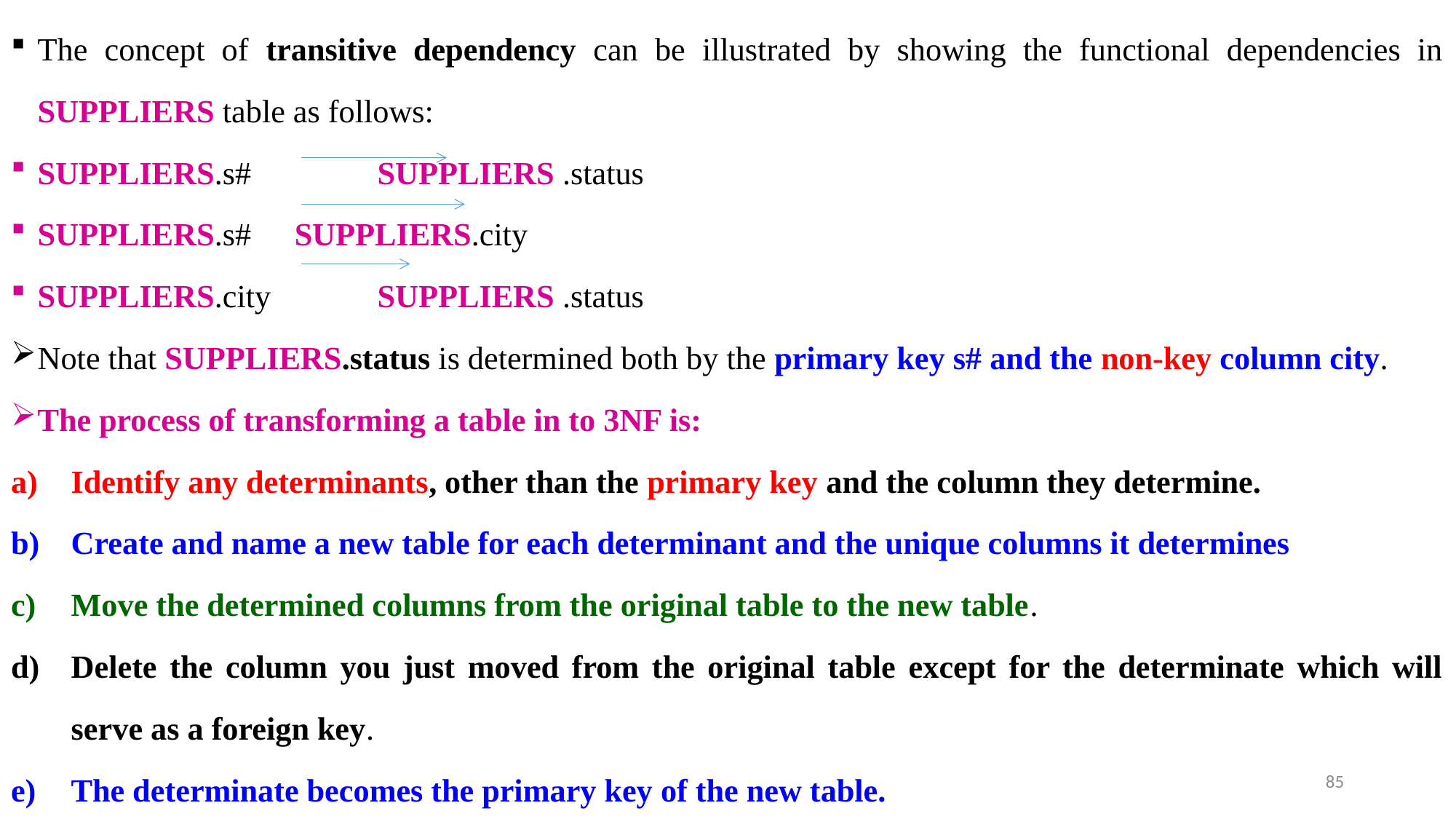

The concept of transitive dependency can be illustrated by showing the functional dependencies in SUPPLIERS table as follows:
SUPPLIERS.s#	 	 SUPPLIERS .status
SUPPLIERS.s#		 SUPPLIERS.city
SUPPLIERS.city	  	 SUPPLIERS .status
Note that SUPPLIERS.status is determined both by the primary key s# and the non-key column city.
The process of transforming a table in to 3NF is:
Identify any determinants, other than the primary key and the column they determine.
Create and name a new table for each determinant and the unique columns it determines
Move the determined columns from the original table to the new table.
Delete the column you just moved from the original table except for the determinate which will serve as a foreign key.
The determinate becomes the primary key of the new table.

85